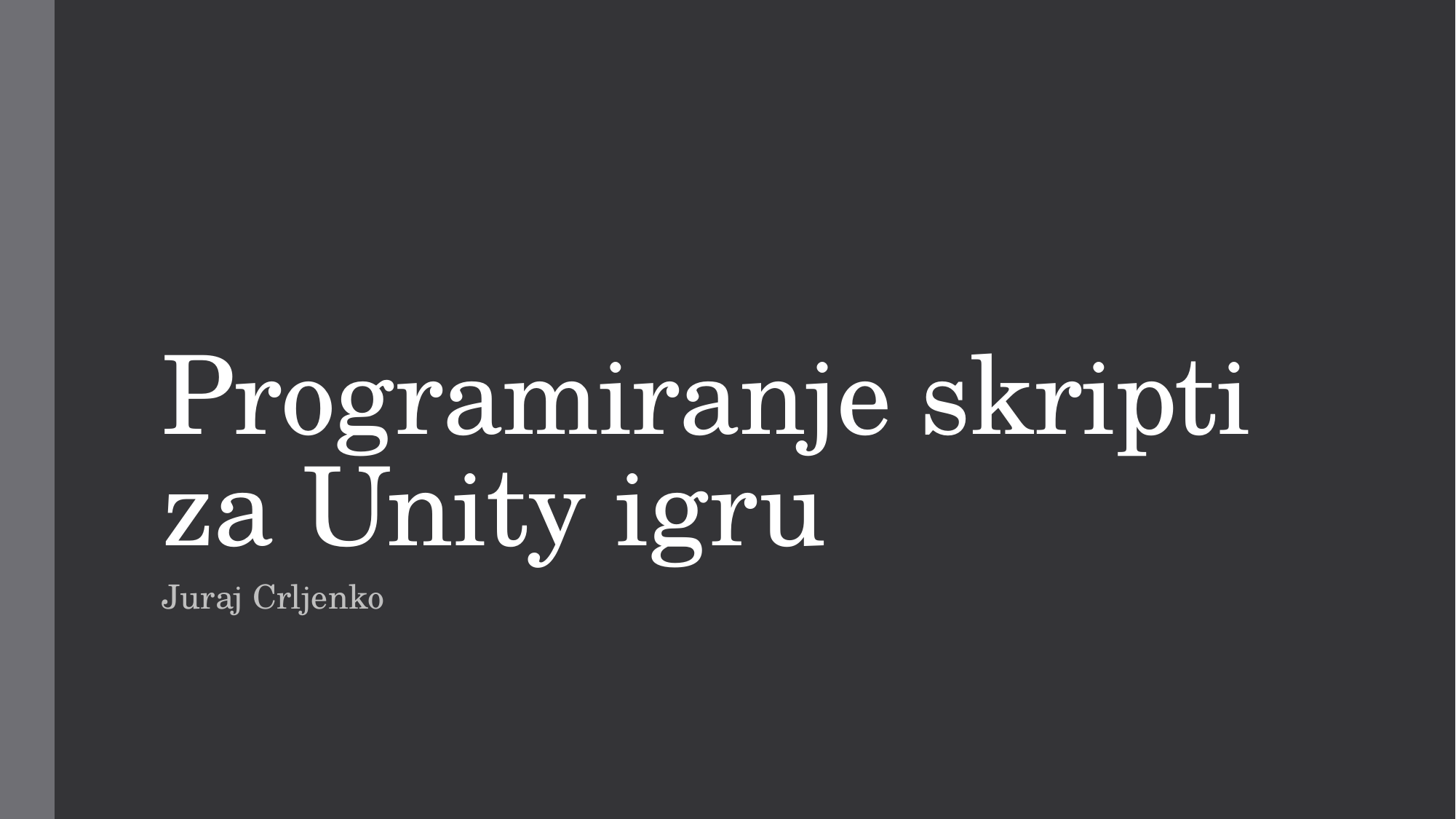

# Programiranje skripti za Unity igru
Juraj Crljenko